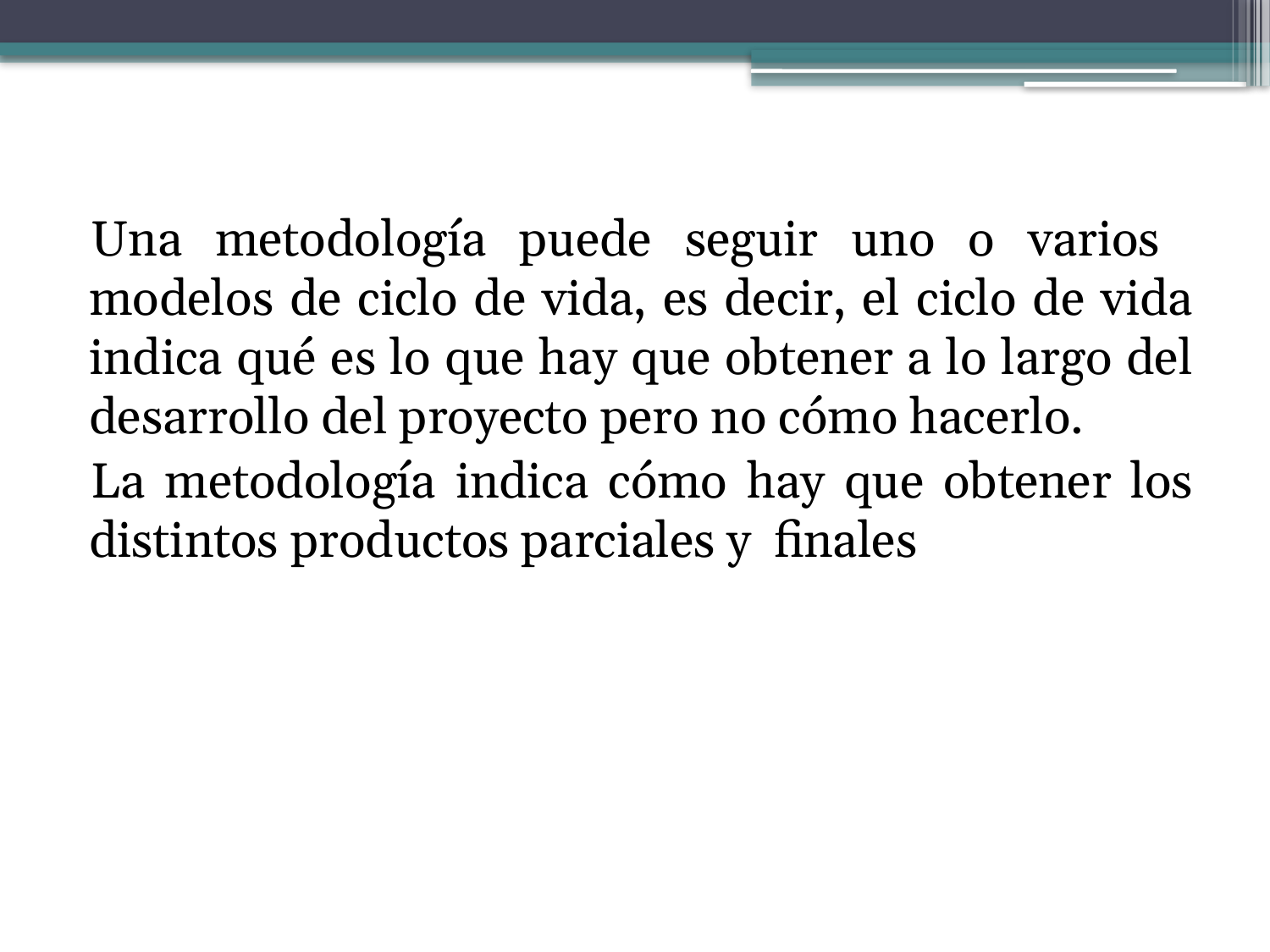

Una metodología puede seguir uno o varios  modelos de ciclo de vida, es decir, el ciclo de vida indica qué es lo que hay que obtener a lo largo del desarrollo del proyecto pero no cómo hacerlo.
La metodología indica cómo hay que obtener los distintos productos parciales y  finales